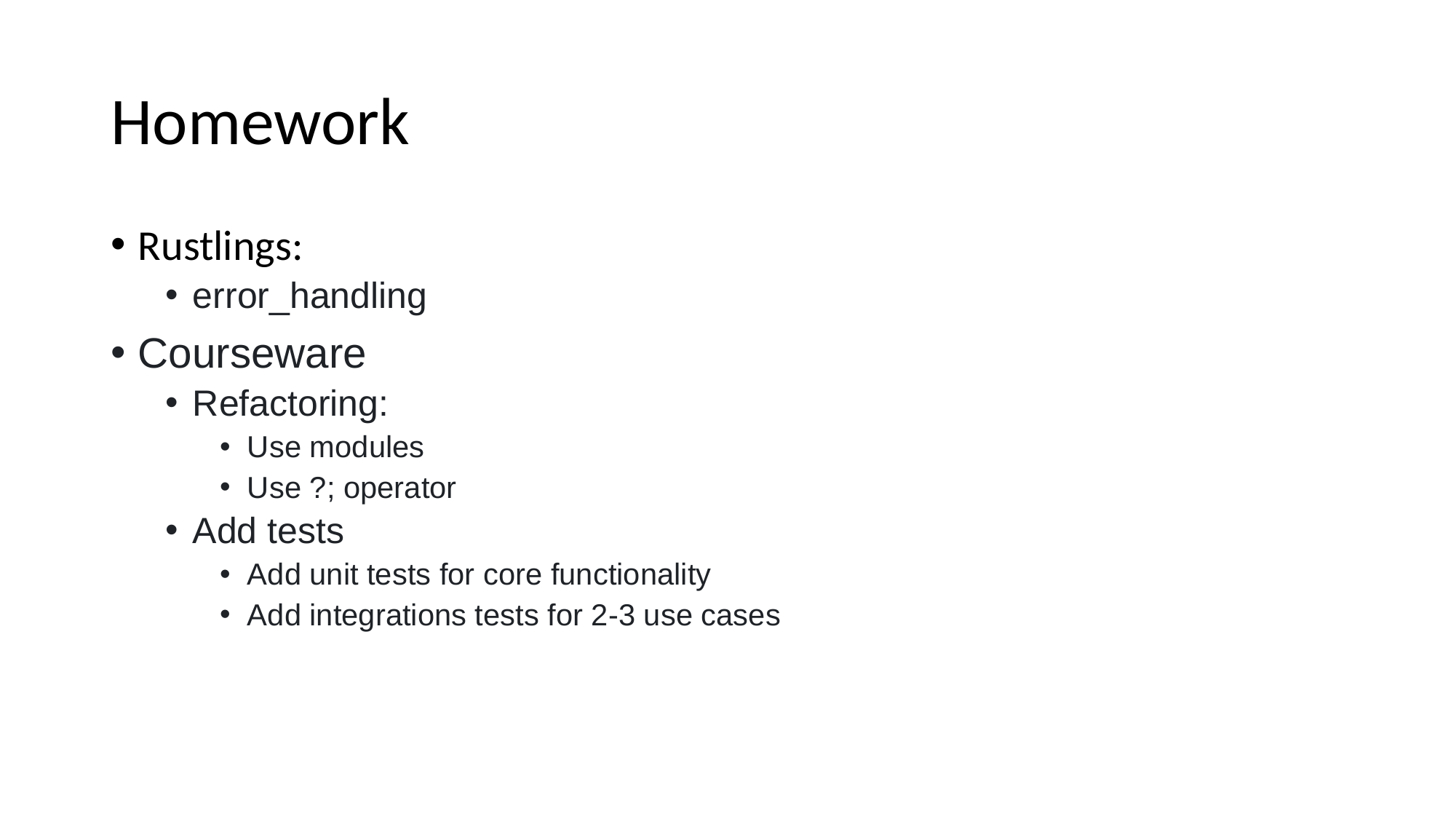

# Homework
Rustlings:
error_handling
Courseware
Refactoring:
Use modules
Use ?; operator
Add tests
Add unit tests for core functionality
Add integrations tests for 2-3 use cases